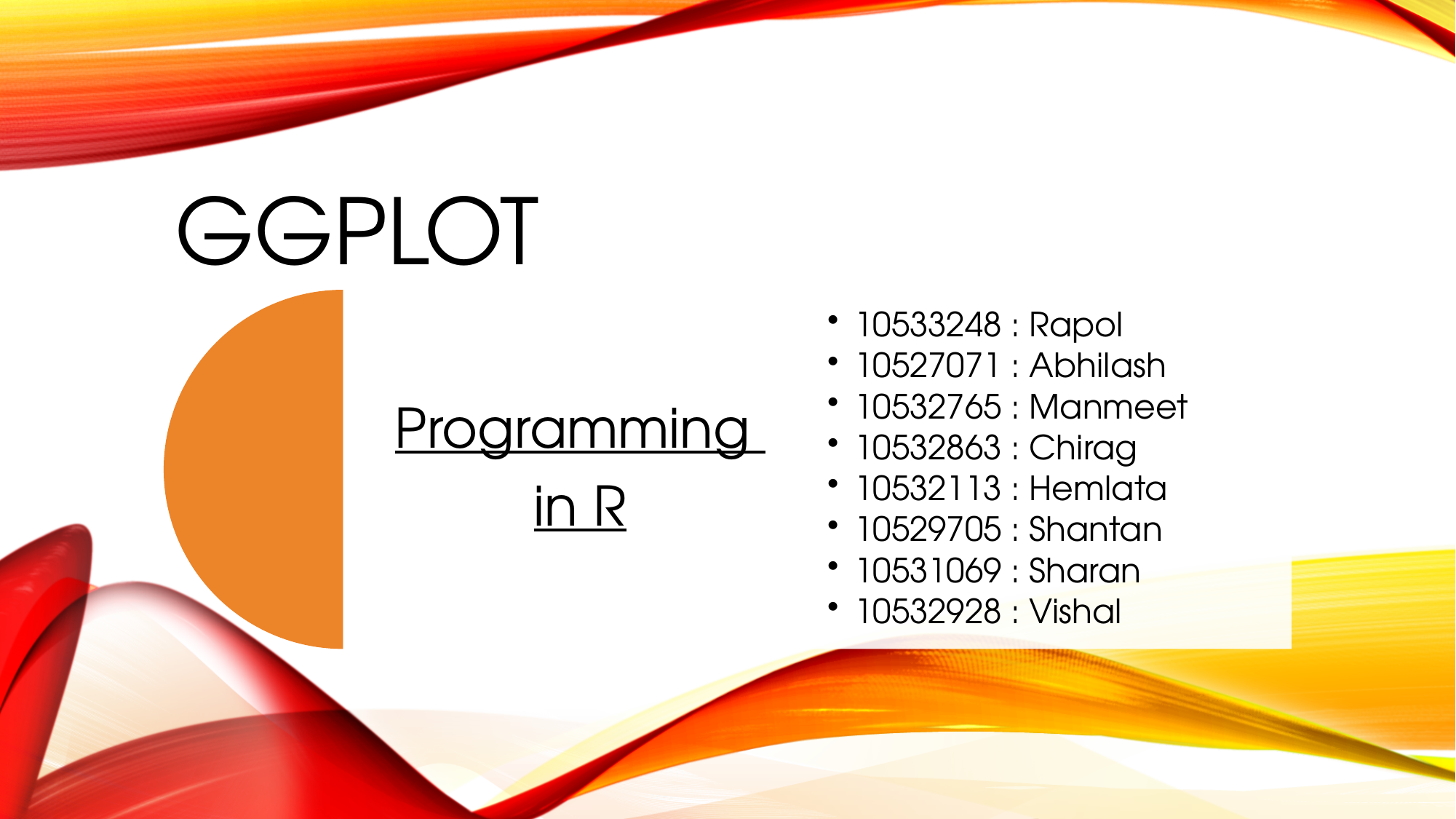

# GGPLOT
Programming
in R
10533248 : Rapol
10527071 : Abhilash
10532765 : Manmeet
10532863 : Chirag
10532113 : Hemlata
10529705 : Shantan
10531069 : Sharan
10532928 : Vishal